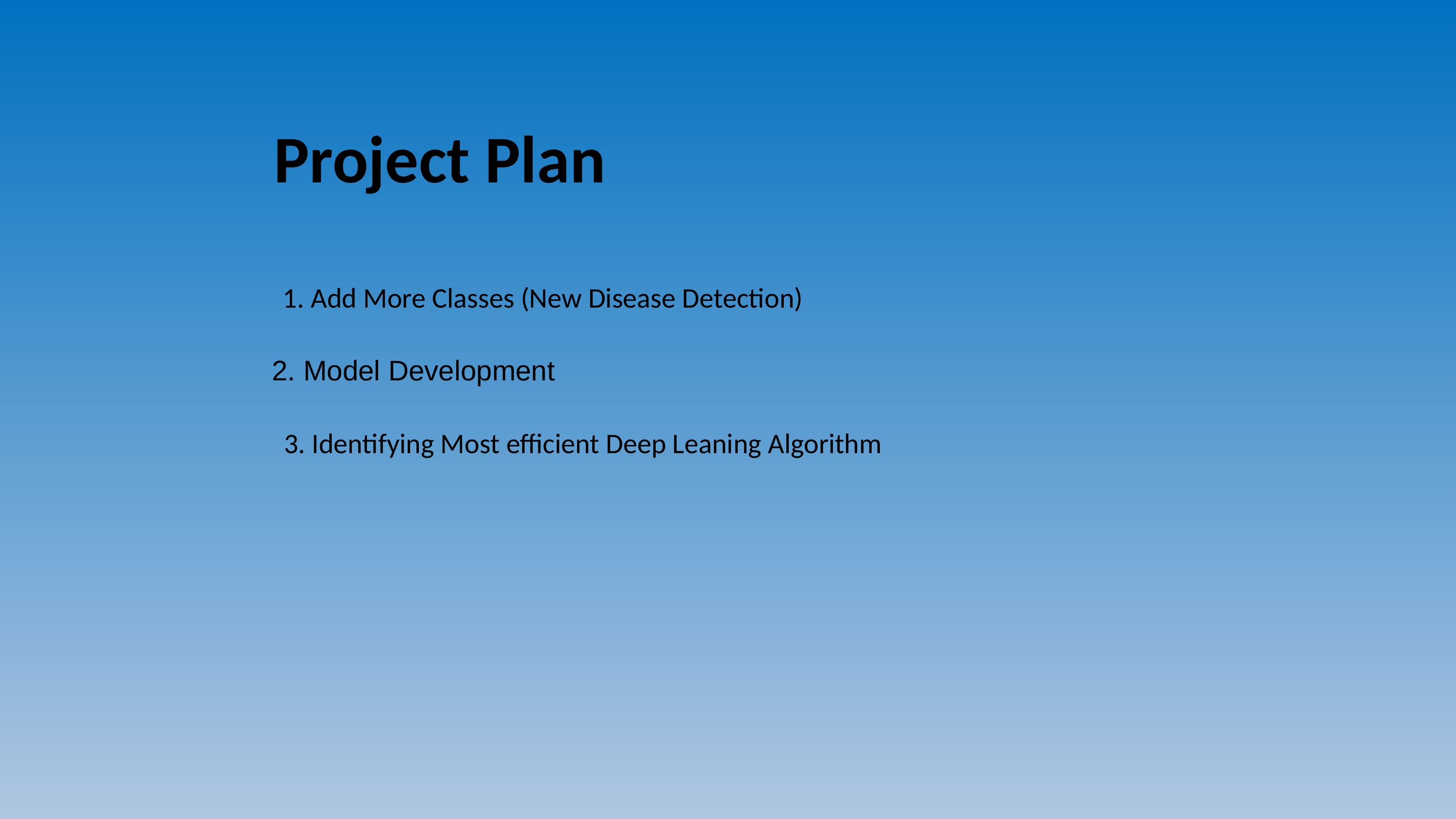

Project Plan
1. Add More Classes (New Disease Detection)
2. Model Development
3. Identifying Most efficient Deep Leaning Algorithm